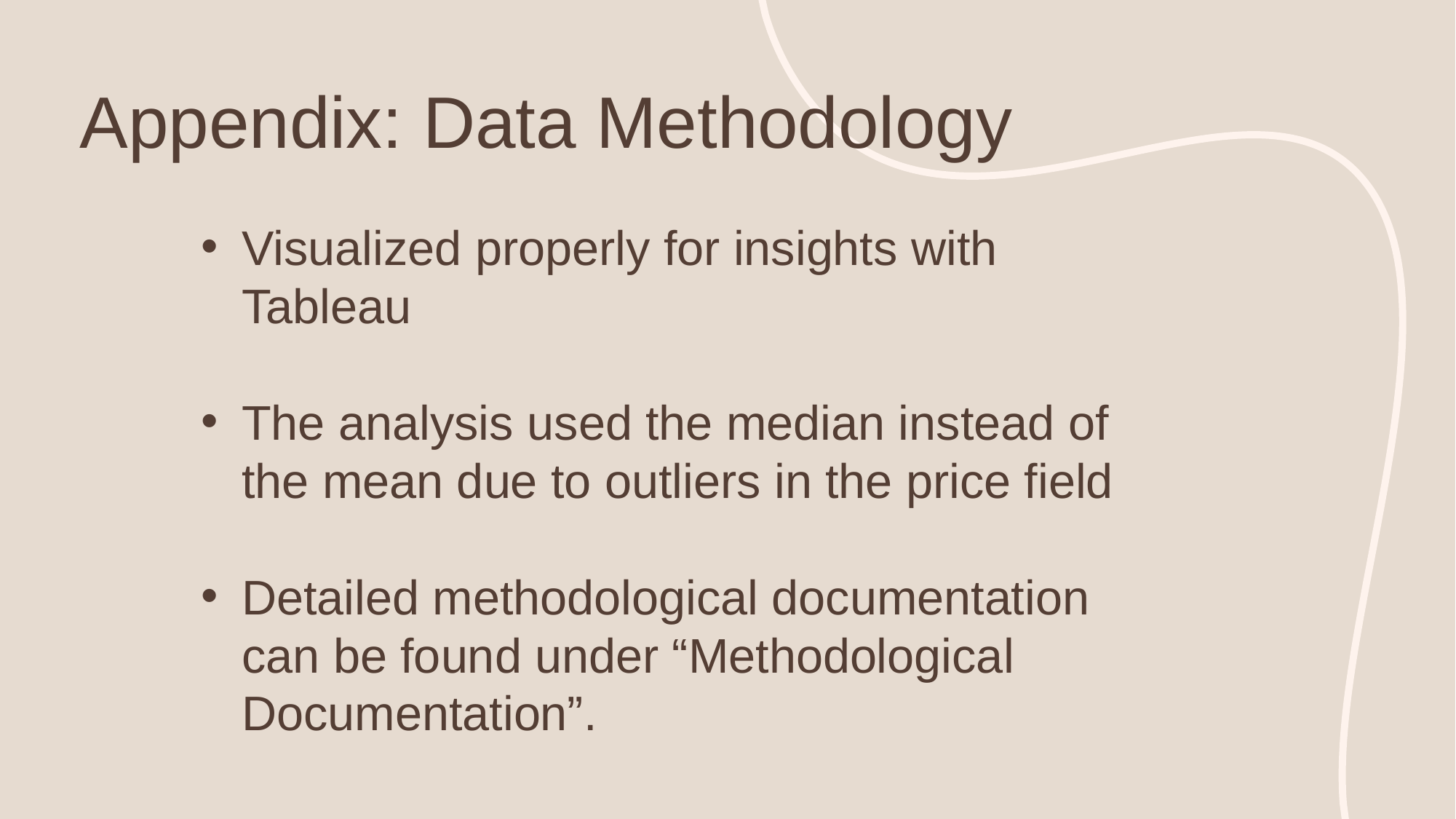

# Appendix: Data Methodology
Visualized properly for insights with Tableau

The analysis used the median instead of the mean due to outliers in the price field

Detailed methodological documentation can be found under “Methodological Documentation”.